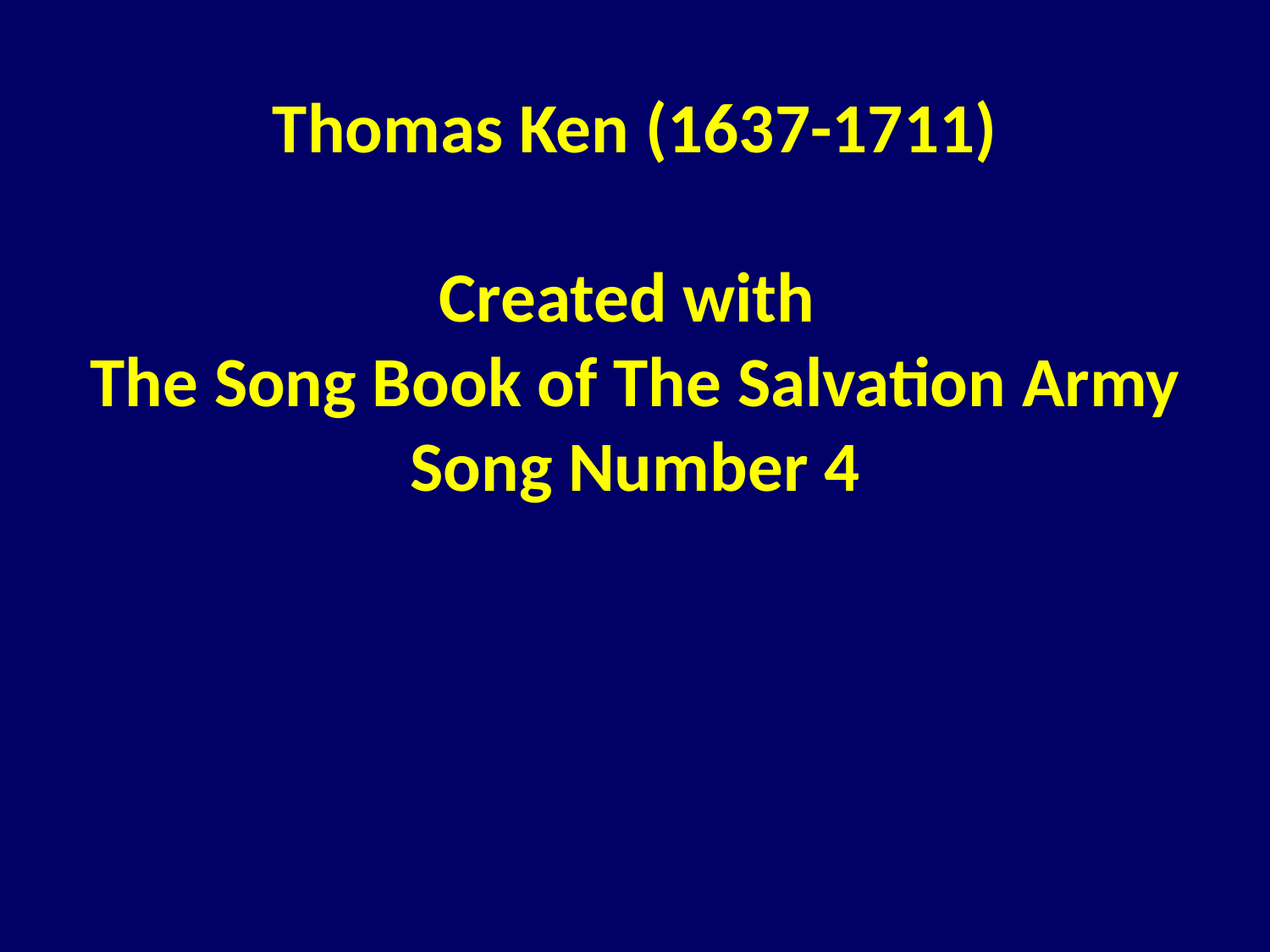

Thomas Ken (1637-1711)

Created with
The Song Book of The Salvation Army
Song Number 4